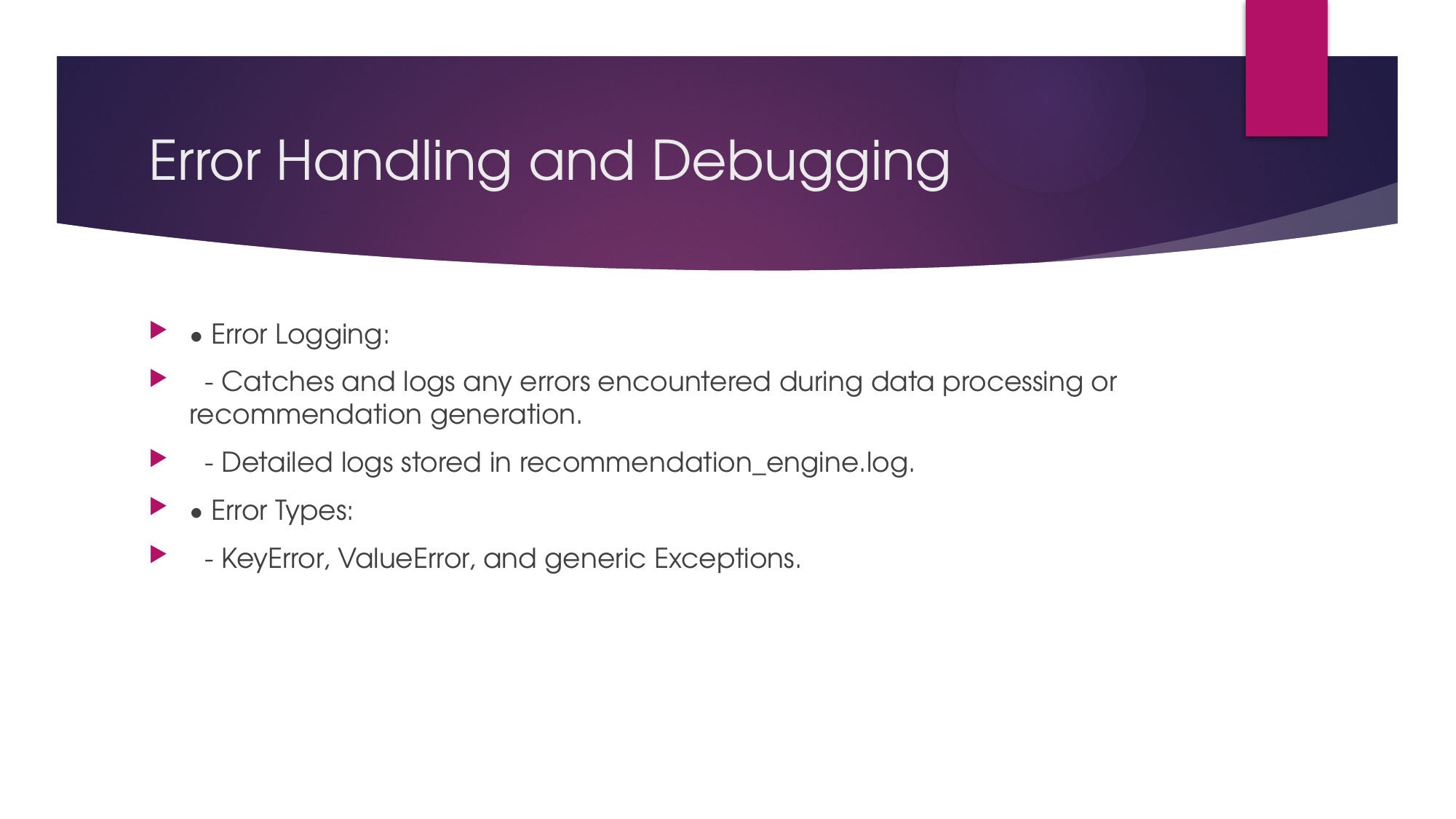

# Error Handling and Debugging
• Error Logging:
  - Catches and logs any errors encountered during data processing or recommendation generation.
  - Detailed logs stored in recommendation_engine.log.
• Error Types:
  - KeyError, ValueError, and generic Exceptions.